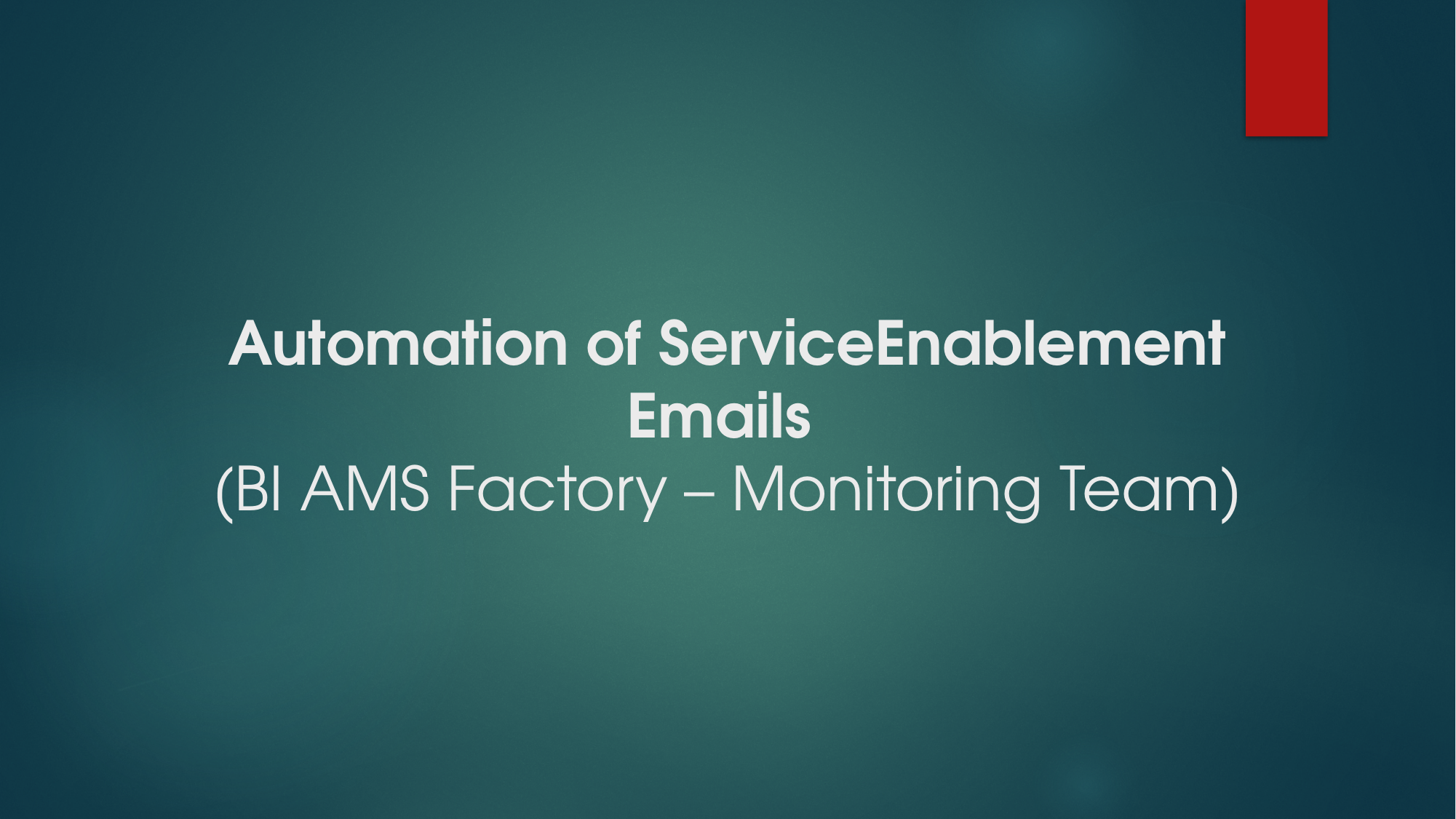

# Automation of ServiceEnablement Emails (BI AMS Factory – Monitoring Team)